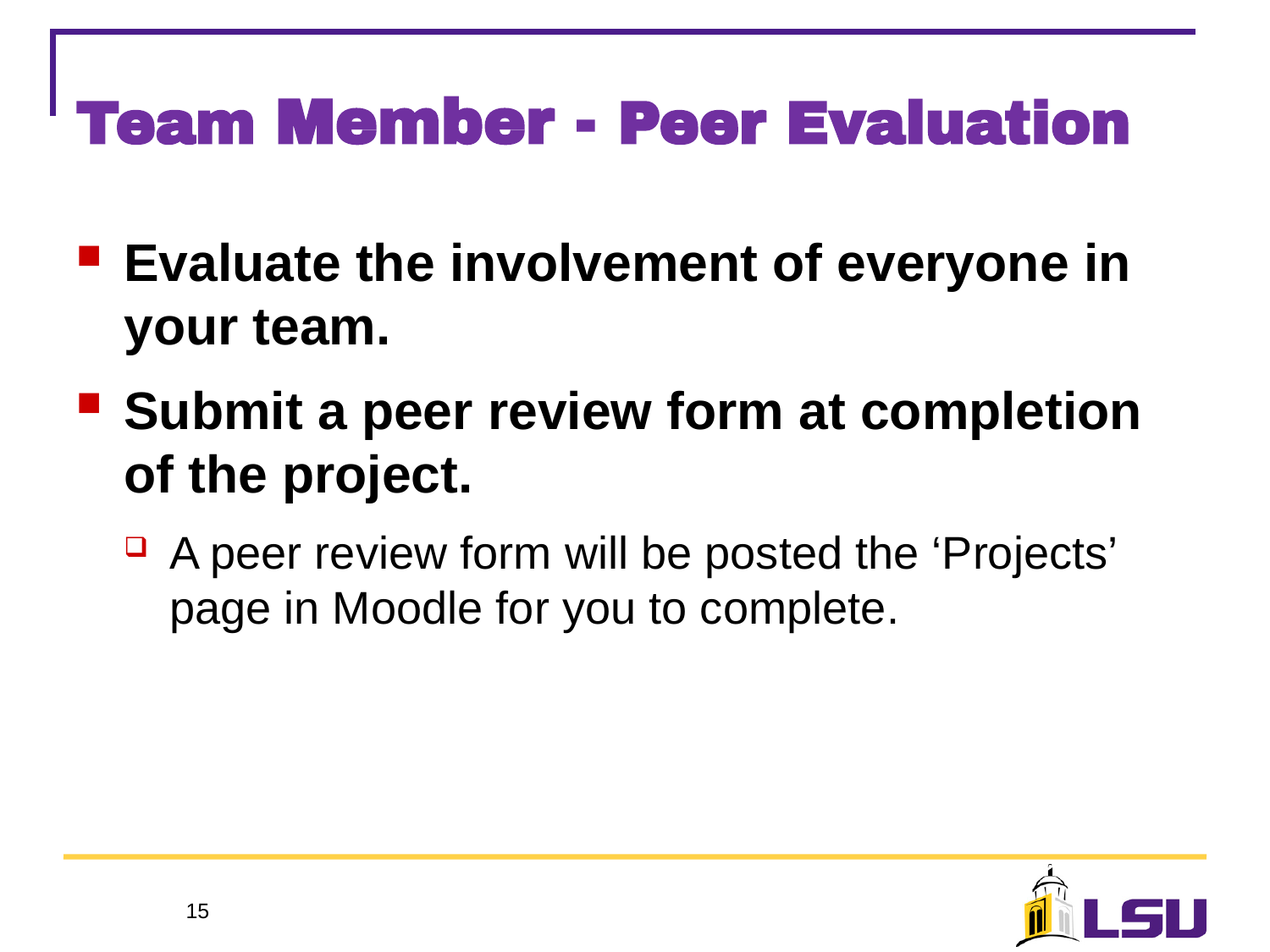

# Team Member - Peer Evaluation
Evaluate the involvement of everyone in your team.
Submit a peer review form at completion of the project.
A peer review form will be posted the ‘Projects’ page in Moodle for you to complete.
15